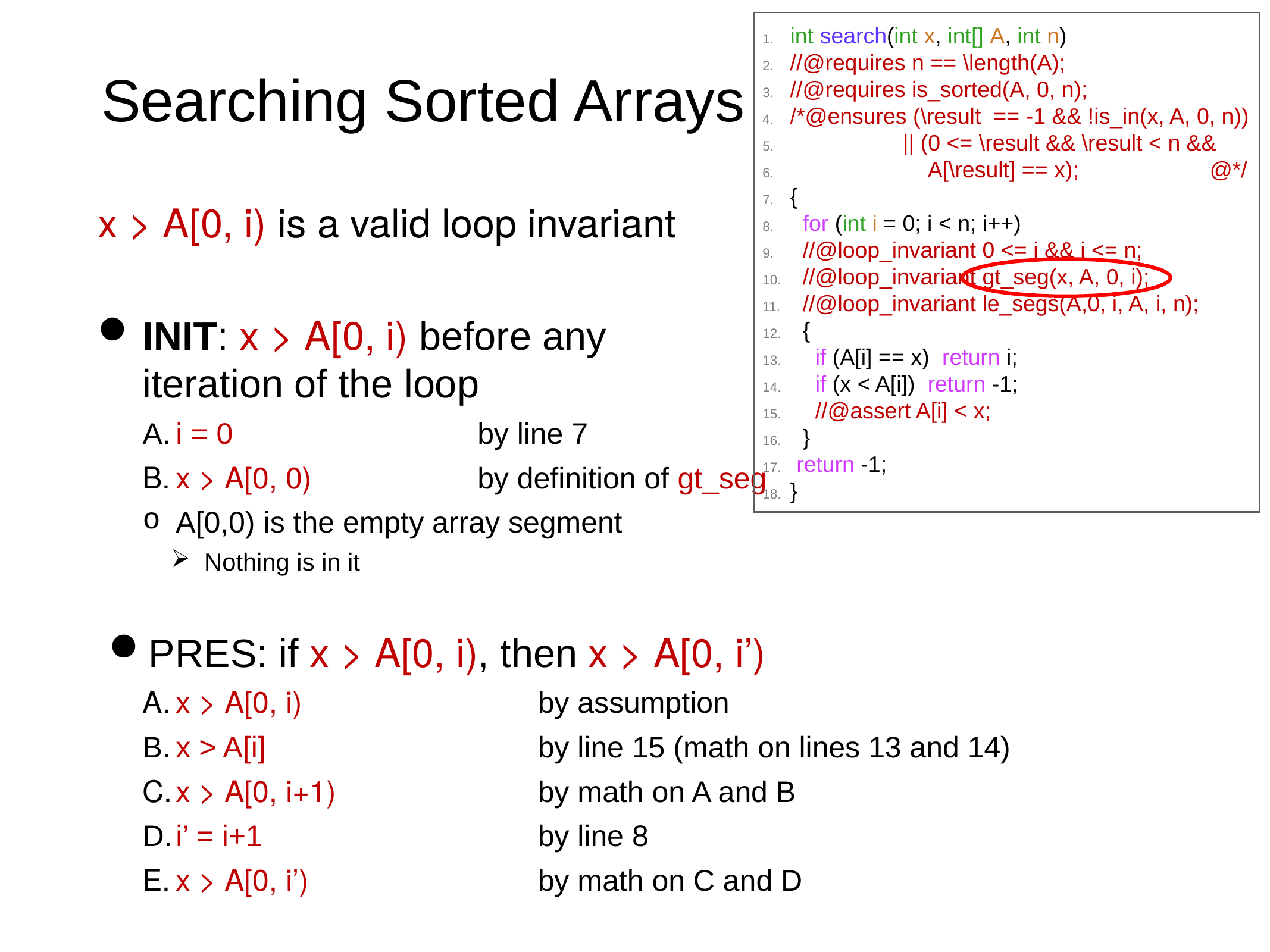

int search(int x, int[] A, int n)
//@requires n == \length(A);
//@requires is_sorted(A, 0, n);
/*@ensures (\result  == -1 && !is_in(x, A, 0, n))
                  || (0 <= \result && \result < n &&
                      A[\result] == x);                     @*/
{
  for (int i = 0; i < n; i++)
  //@loop_invariant 0 <= i && i <= n;
  //@loop_invariant gt_seg(x, A, 0, i);
  //@loop_invariant le_segs(A,0, i, A, i, n);
  {
    if (A[i] == x)  return i;
    if (x < A[i])  return -1;
    //@assert A[i] < x;
  }
 return -1;
}
# Searching Sorted Arrays
x > A[0, i) is a valid loop invariant

INIT: x > A[0, i) before any
iteration of the loop
i = 0	by line 7
x > A[0, 0)	by definition of gt_seg
A[0,0) is the empty array segment
Nothing is in it

PRES: if x > A[0, i), then x > A[0, i’)
x > A[0, i) 	by assumption
x > A[i]	by line 15 (math on lines 13 and 14)
x > A[0, i+1) 	by math on A and B
i’ = i+1	by line 8
x > A[0, i’)	by math on C and D